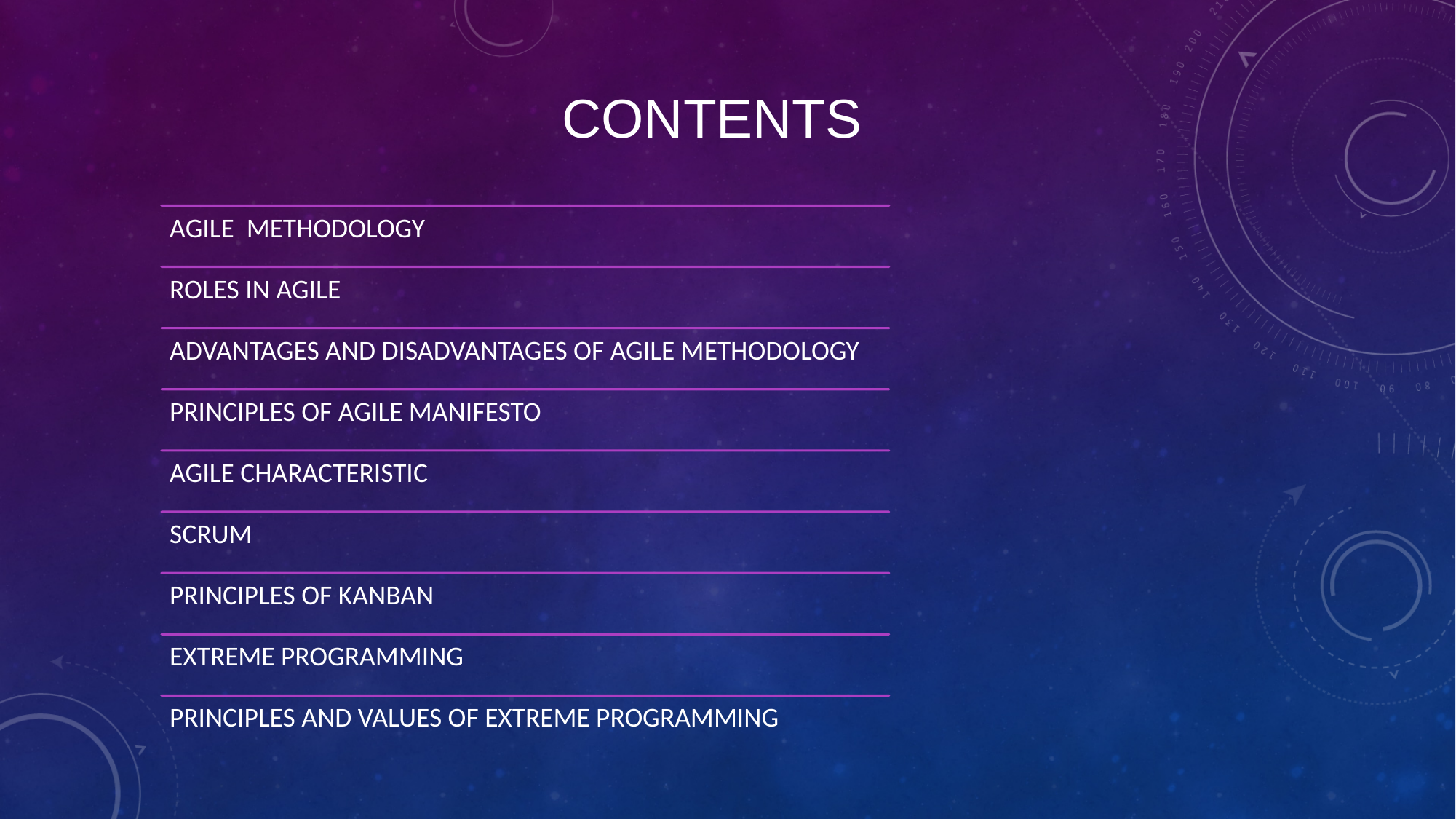

CONTENTS
AGILE  METHODOLOGY
ROLES IN AGILE
ADVANTAGES AND DISADVANTAGES OF AGILE METHODOLOGY
PRINCIPLES OF AGILE MANIFESTO
AGILE CHARACTERISTIC
SCRUM
PRINCIPLES OF KANBAN
EXTREME PROGRAMMING
PRINCIPLES AND VALUES OF EXTREME PROGRAMMING